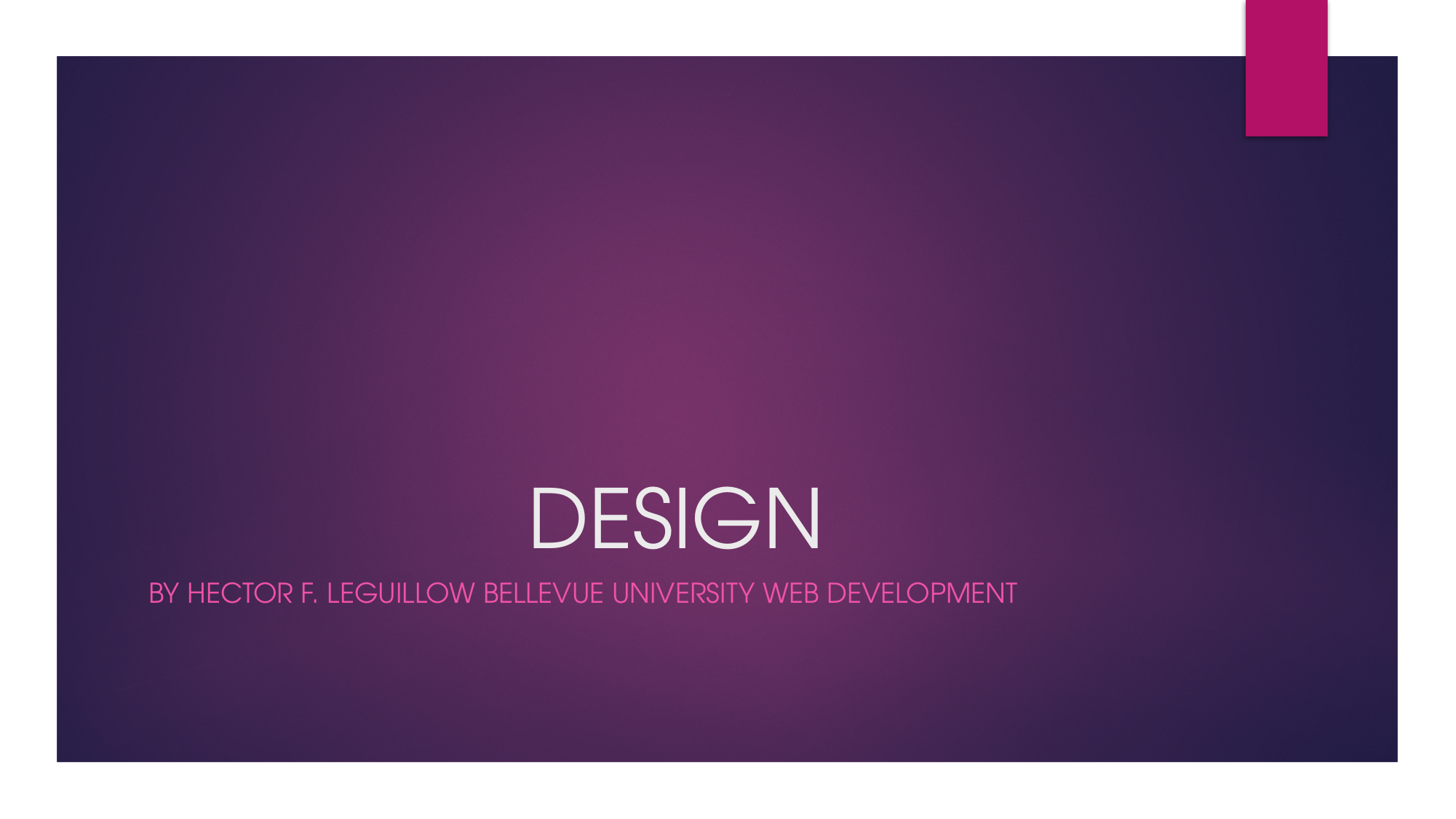

# DESIGN
By hector f. Leguillow Bellevue university web development